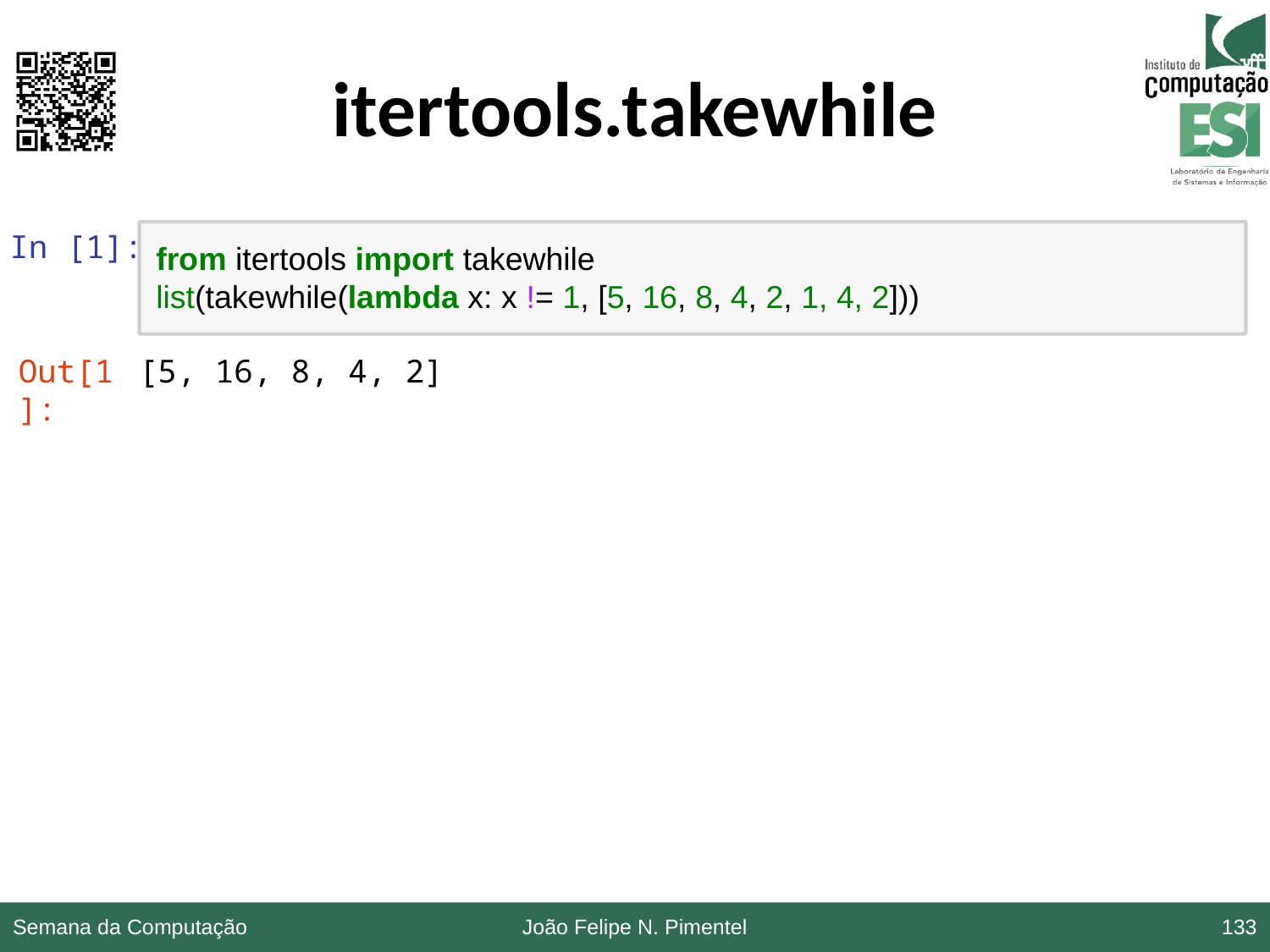

# itertools.takewhile
In [1]:
from itertools import takewhile
list(takewhile(lambda x: x != 1, [5, 16, 8, 4, 2, 1, 4, 2]))

Out[1]:
[5, 16, 8, 4, 2]
Semana da Computação
João Felipe N. Pimentel
133